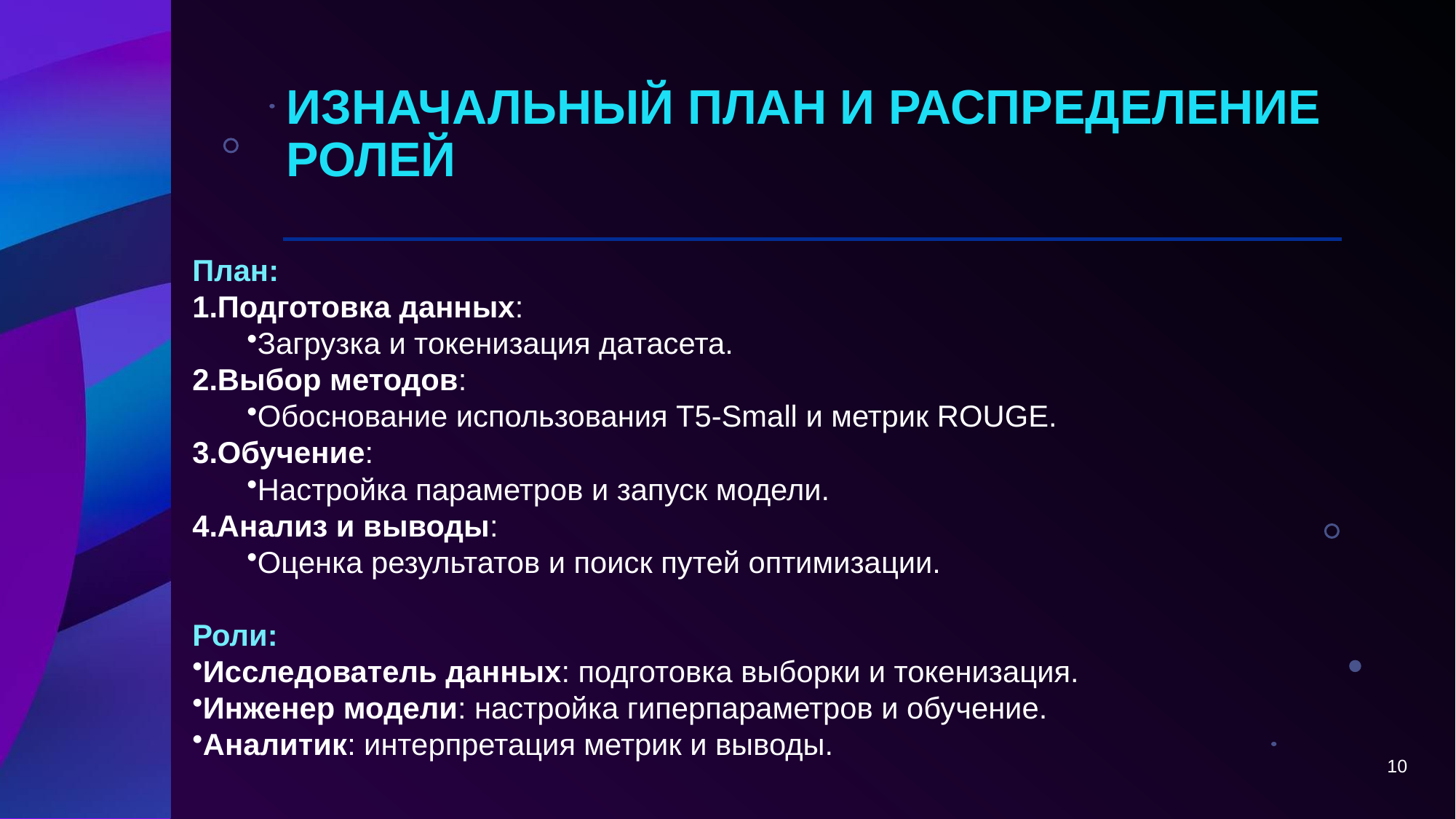

# Изначальный план и распределение ролей
План:
Подготовка данных:
Загрузка и токенизация датасета.
Выбор методов:
Обоснование использования T5-Small и метрик ROUGE.
Обучение:
Настройка параметров и запуск модели.
Анализ и выводы:
Оценка результатов и поиск путей оптимизации.

Роли:
Исследователь данных: подготовка выборки и токенизация.
Инженер модели: настройка гиперпараметров и обучение.
Аналитик: интерпретация метрик и выводы.

10